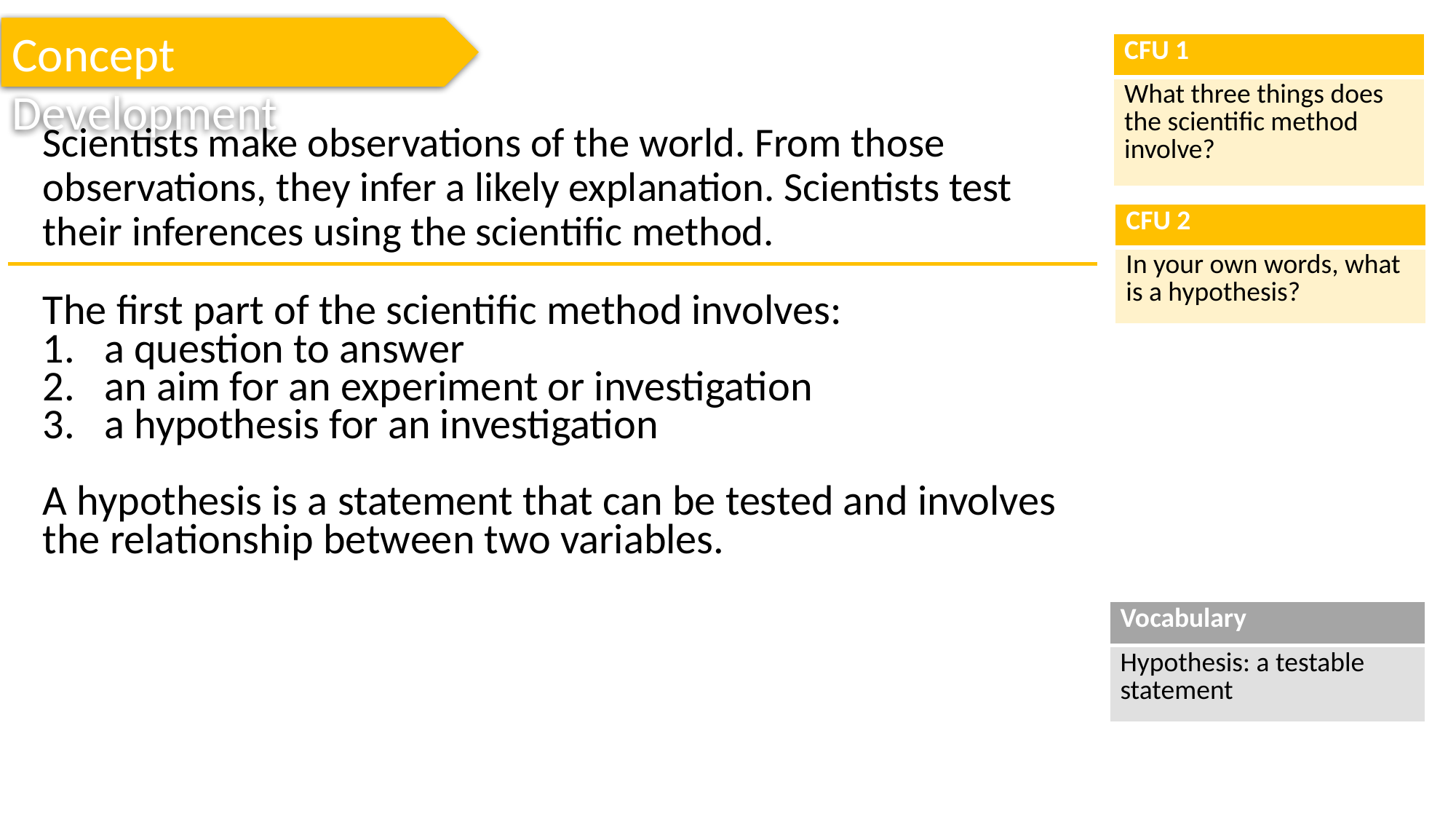

Concept Development
| CFU 1 |
| --- |
| What three things does the scientific method involve? |
Scientists make observations of the world. From those observations, they infer a likely explanation. Scientists test their inferences using the scientific method.
| CFU 2 |
| --- |
| In your own words, what is a hypothesis? |
The first part of the scientific method involves:
a question to answer
an aim for an experiment or investigation
a hypothesis for an investigation

A hypothesis is a statement that can be tested and involves the relationship between two variables.
| Vocabulary |
| --- |
| Hypothesis: a testable statement |